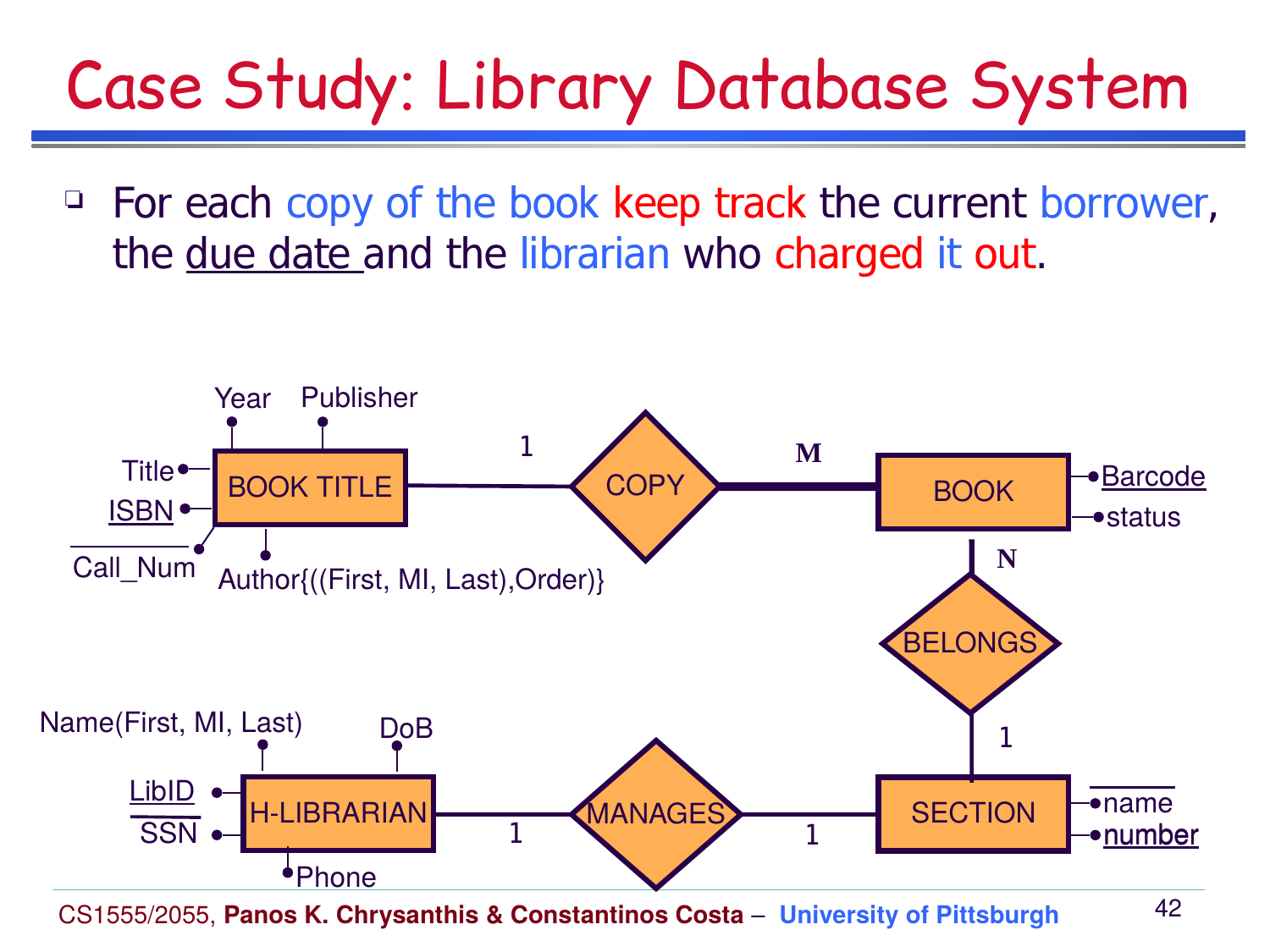

# Case Study: Library Database System
For each copy of the book keep track the current borrower, the due date and the librarian who charged it out.

Publisher

Year

Title

BOOK TITLE
ISBN

Call_Num
Author{((First, MI, Last),Order)}
Publisher

Year

Title

BOOK TITLE
ISBN

ISBN
Author{((First, MI, Last),Order)}

Call_Num

COPY

1
M
Barcode

status

BOOK

BELONGS

N
Name(First, MI, Last)

DoB

1
MANAGES

LibID

H-LIBRARIAN
SECTION
name

SSN

number
number

1
1
Phone